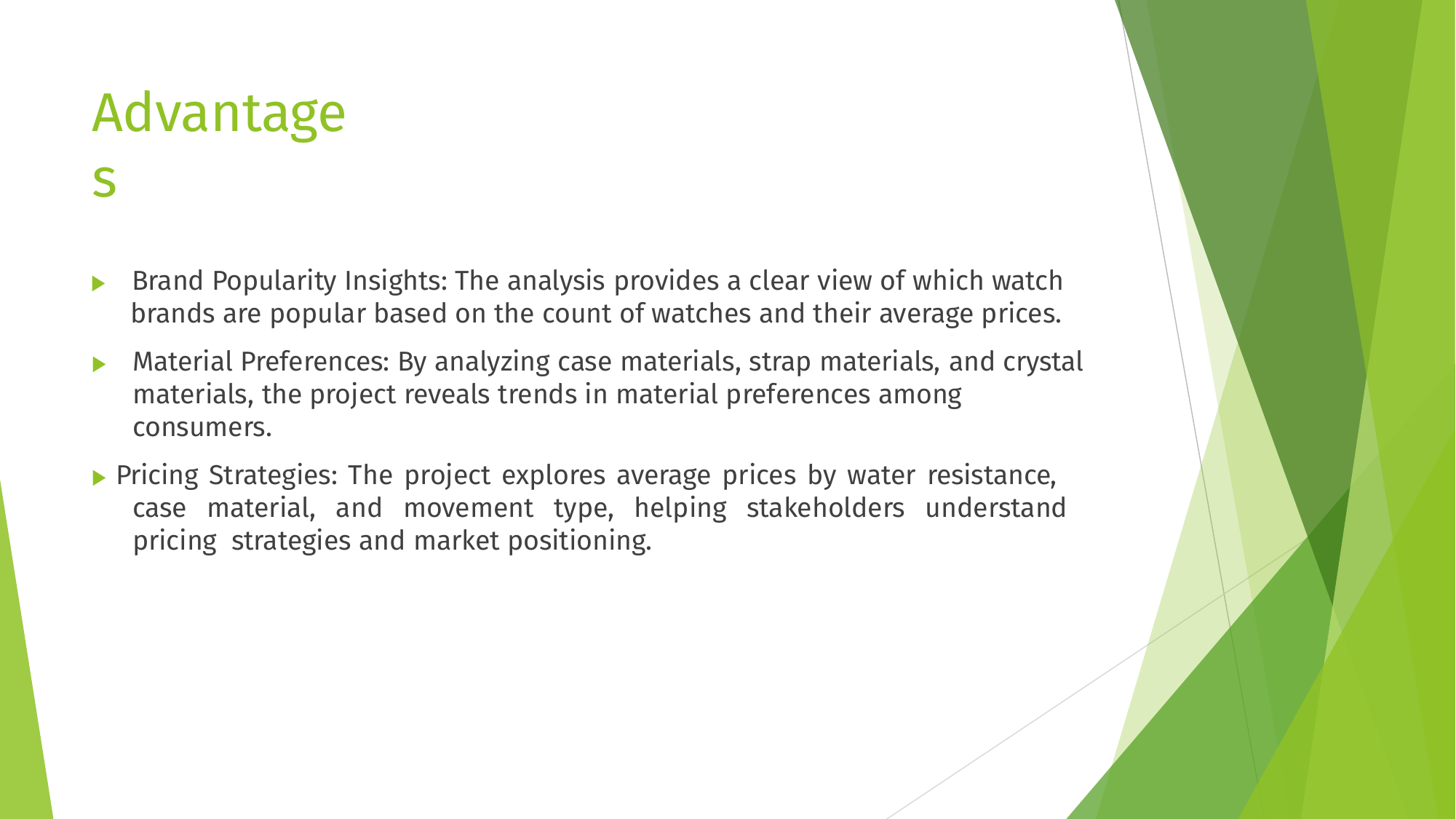

# Advantages
▶	Brand Popularity Insights: The analysis provides a clear view of which watch
brands are popular based on the count of watches and their average prices.
▶	Material Preferences: By analyzing case materials, strap materials, and crystal  materials, the project reveals trends in material preferences among  consumers.
▶ Pricing Strategies: The project explores average prices by water resistance,  case material, and movement type, helping stakeholders understand pricing  strategies and market positioning.